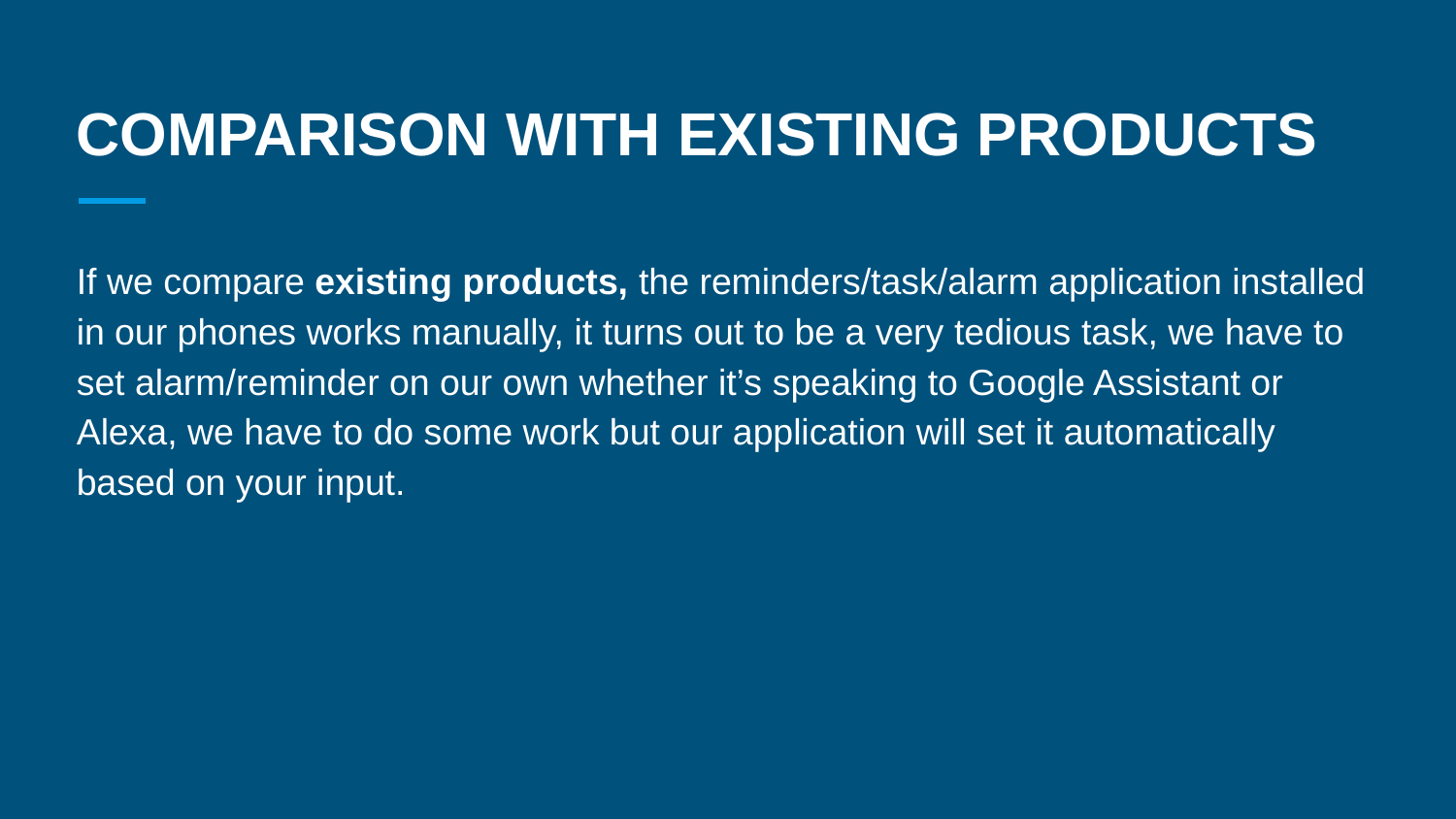

# COMPARISON WITH EXISTING PRODUCTS
If we compare existing products, the reminders/task/alarm application installed in our phones works manually, it turns out to be a very tedious task, we have to set alarm/reminder on our own whether it’s speaking to Google Assistant or Alexa, we have to do some work but our application will set it automatically based on your input.